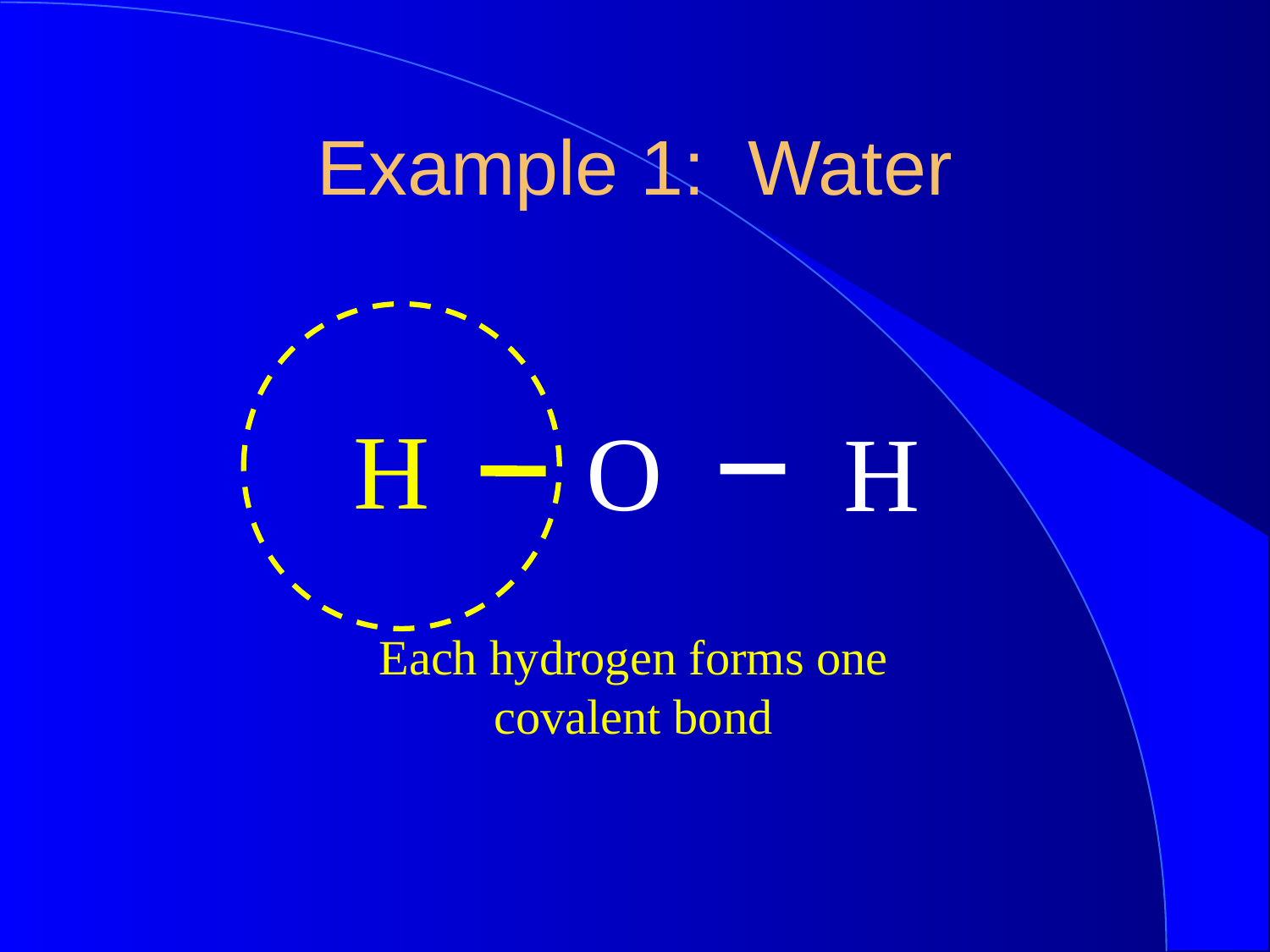

Example 1:  Water

H
O
H

Each hydrogen forms one covalent bond